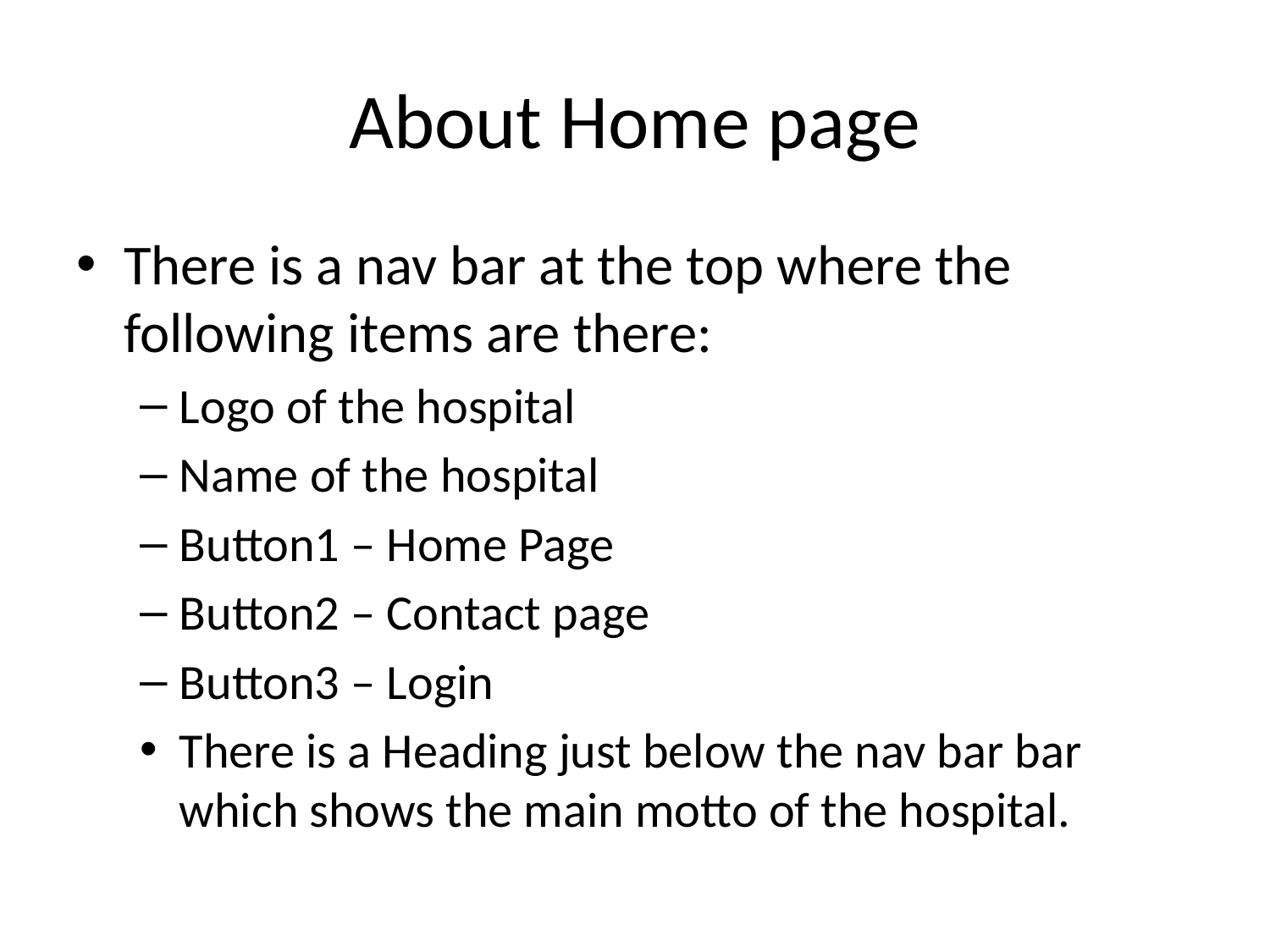

# About Home page
There is a nav bar at the top where the following items are there:
Logo of the hospital
Name of the hospital
Button1 – Home Page
Button2 – Contact page
Button3 – Login
There is a Heading just below the nav bar bar which shows the main motto of the hospital.